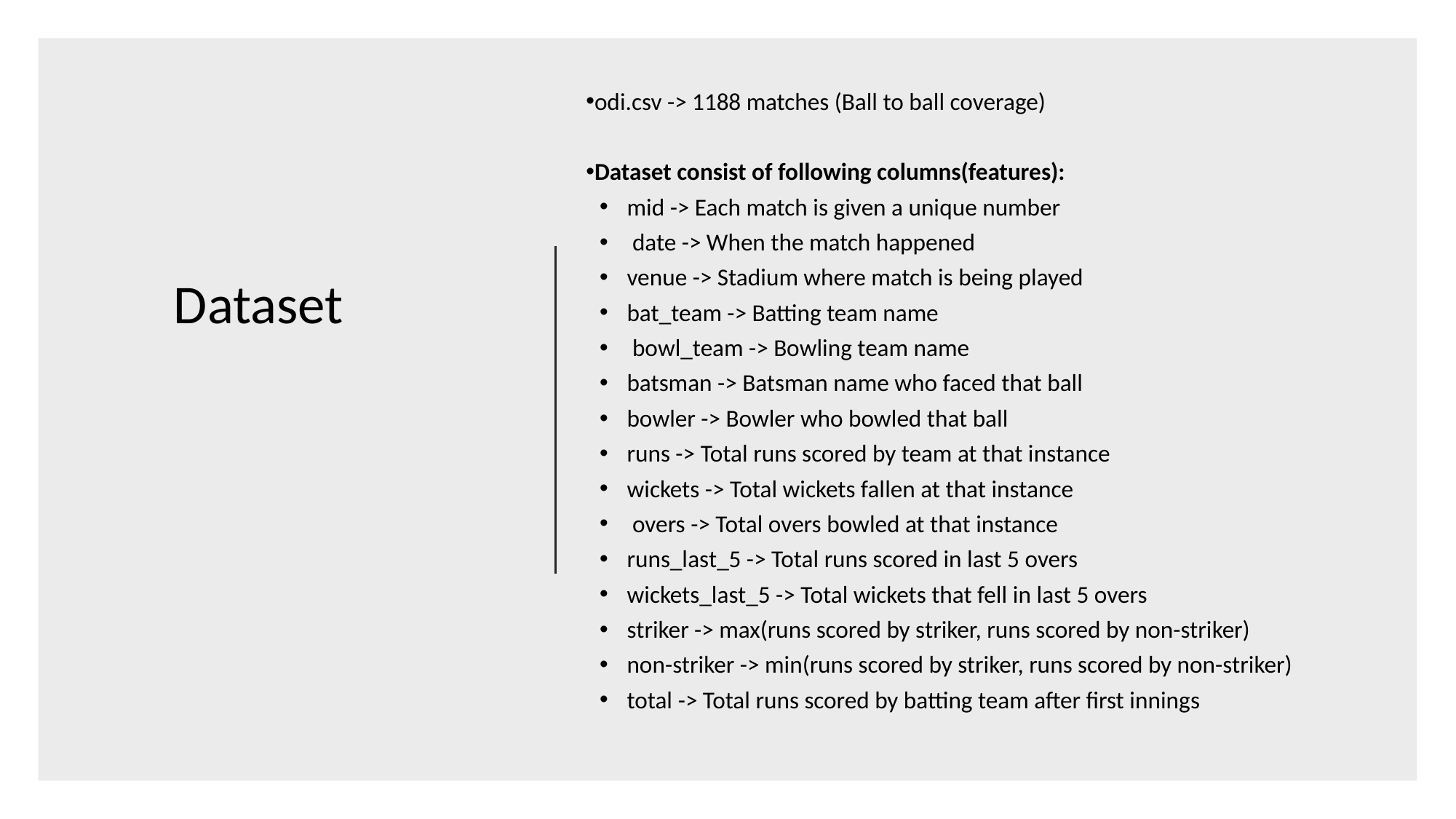

odi.csv -> 1188 matches (Ball to ball coverage)

Dataset consist of following columns(features):
mid -> Each match is given a unique number
 date -> When the match happened
venue -> Stadium where match is being played
bat_team -> Batting team name
 bowl_team -> Bowling team name
batsman -> Batsman name who faced that ball
bowler -> Bowler who bowled that ball
runs -> Total runs scored by team at that instance
wickets -> Total wickets fallen at that instance
 overs -> Total overs bowled at that instance
runs_last_5 -> Total runs scored in last 5 overs
wickets_last_5 -> Total wickets that fell in last 5 overs
striker -> max(runs scored by striker, runs scored by non-striker)
non-striker -> min(runs scored by striker, runs scored by non-striker)
total -> Total runs scored by batting team after first innings

Dataset